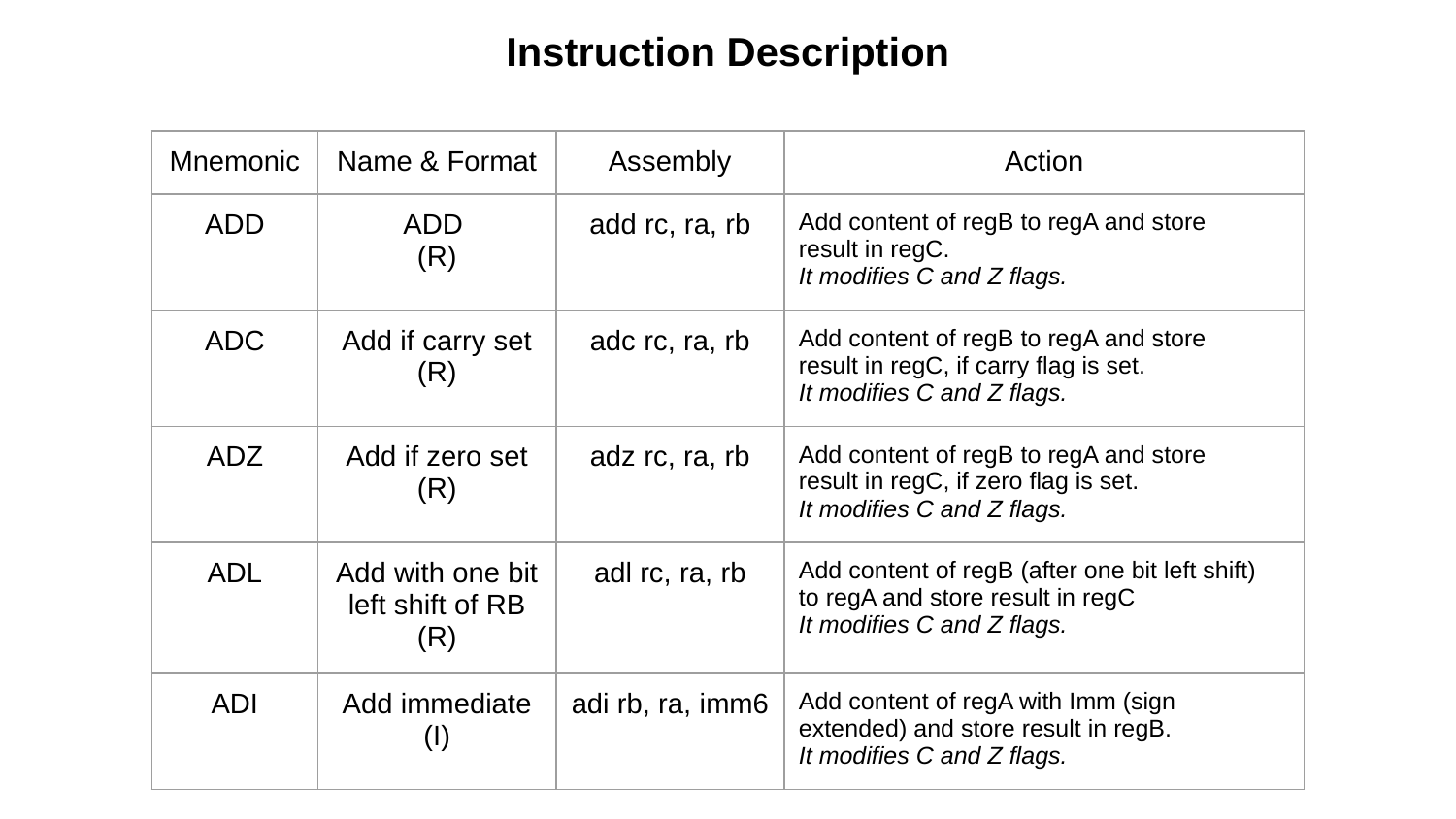

Instruction Description
| Mnemonic | Name & Format | Assembly | Action |
| --- | --- | --- | --- |
| ADD | ADD (R) | add rc, ra, rb | Add content of regB to regA and store result in regC. It modifies C and Z flags. |
| ADC | Add if carry set (R) | adc rc, ra, rb | Add content of regB to regA and store result in regC, if carry flag is set. It modifies C and Z flags. |
| ADZ | Add if zero set (R) | adz rc, ra, rb | Add content of regB to regA and store result in regC, if zero flag is set. It modifies C and Z flags. |
| ADL | Add with one bit left shift of RB (R) | adl rc, ra, rb | Add content of regB (after one bit left shift) to regA and store result in regC It modifies C and Z flags. |
| ADI | Add immediate (I) | adi rb, ra, imm6 | Add content of regA with Imm (sign extended) and store result in regB. It modifies C and Z flags. |